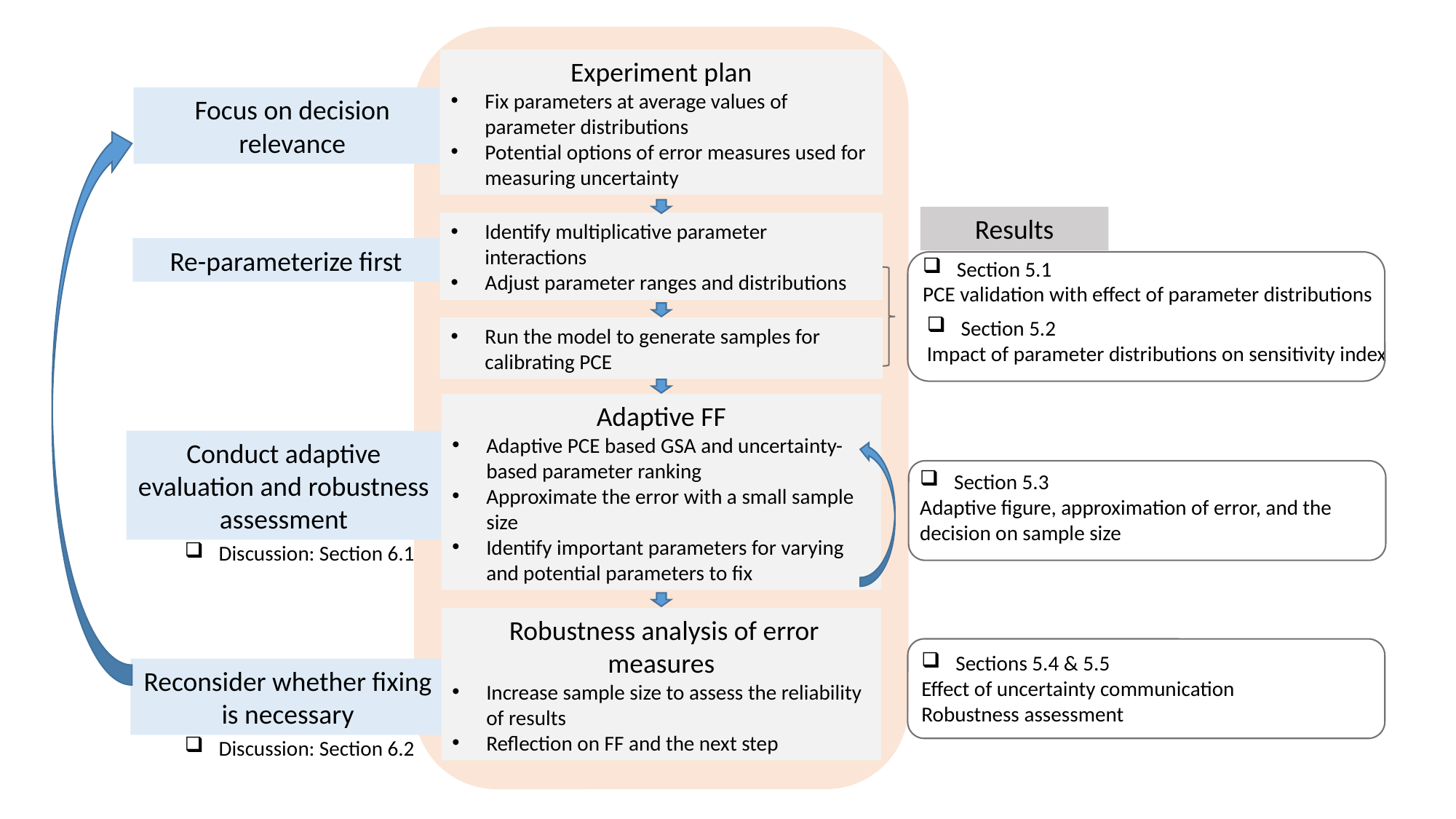

Experiment plan
Fix parameters at average values of parameter distributions
Potential options of error measures used for measuring uncertainty
Focus on decision relevance

Results
Identify multiplicative parameter interactions
Adjust parameter ranges and distributions
Re-parameterize first
Section 5.1
PCE validation with effect of parameter distributions

Section 5.2
Impact of parameter distributions on sensitivity index
Run the model to generate samples for calibrating PCE

Adaptive FF
Adaptive PCE based GSA and uncertainty-based parameter ranking
Approximate the error with a small sample size
Identify important parameters for varying and potential parameters to fix
Conduct adaptive evaluation and robustness assessment

Section 5.3
Adaptive figure, approximation of error, and the decision on sample size

Discussion: Section 6.1

 Robustness analysis of error measures
Increase sample size to assess the reliability of results
Reflection on FF and the next step

Sections 5.4 & 5.5
Effect of uncertainty communication
Robustness assessment
Reconsider whether fixing is necessary
Discussion: Section 6.2